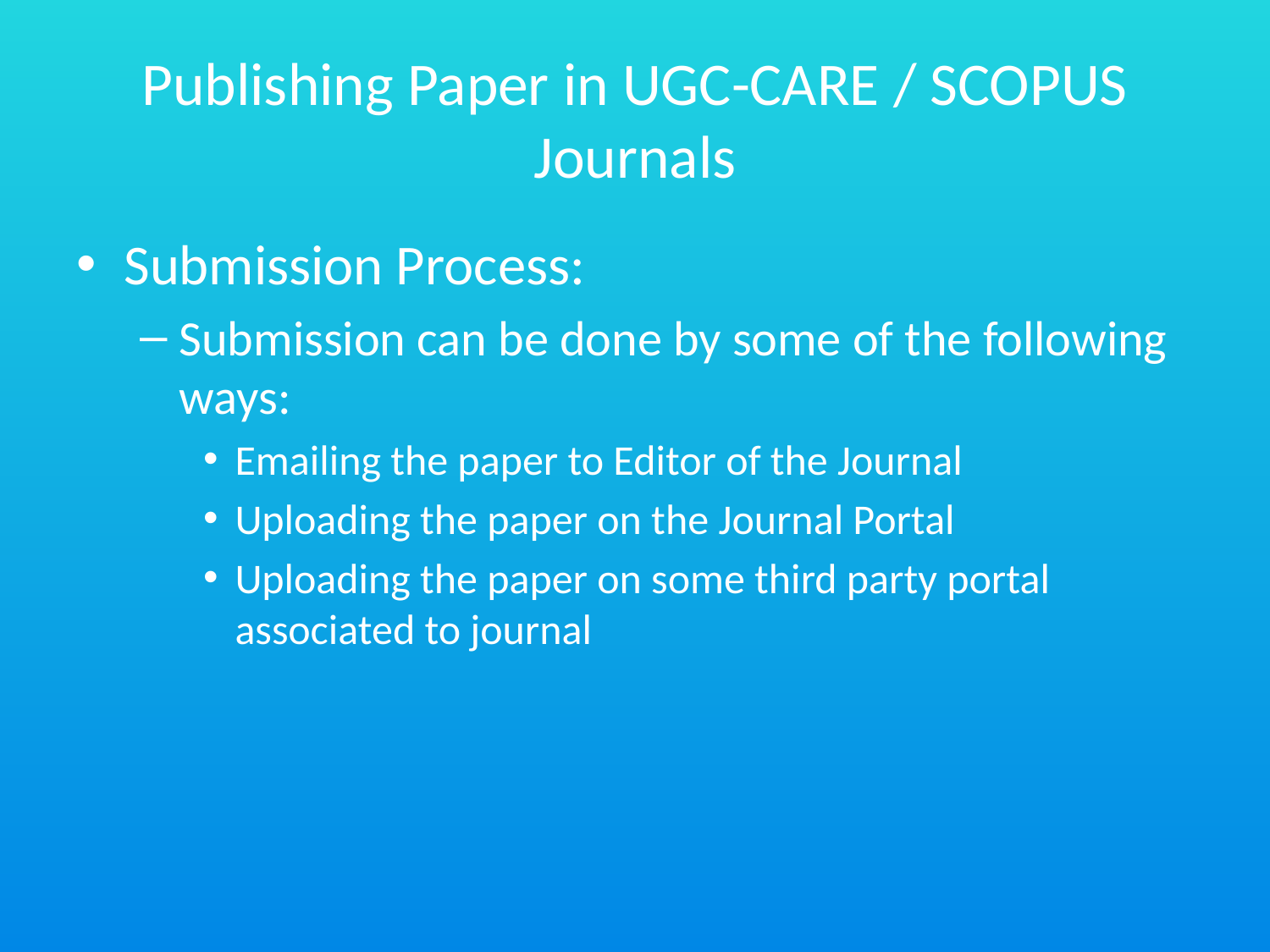

# Publishing Paper in UGC-CARE / SCOPUS Journals
Submission Process:
Submission can be done by some of the following ways:
Emailing the paper to Editor of the Journal
Uploading the paper on the Journal Portal
Uploading the paper on some third party portal associated to journal